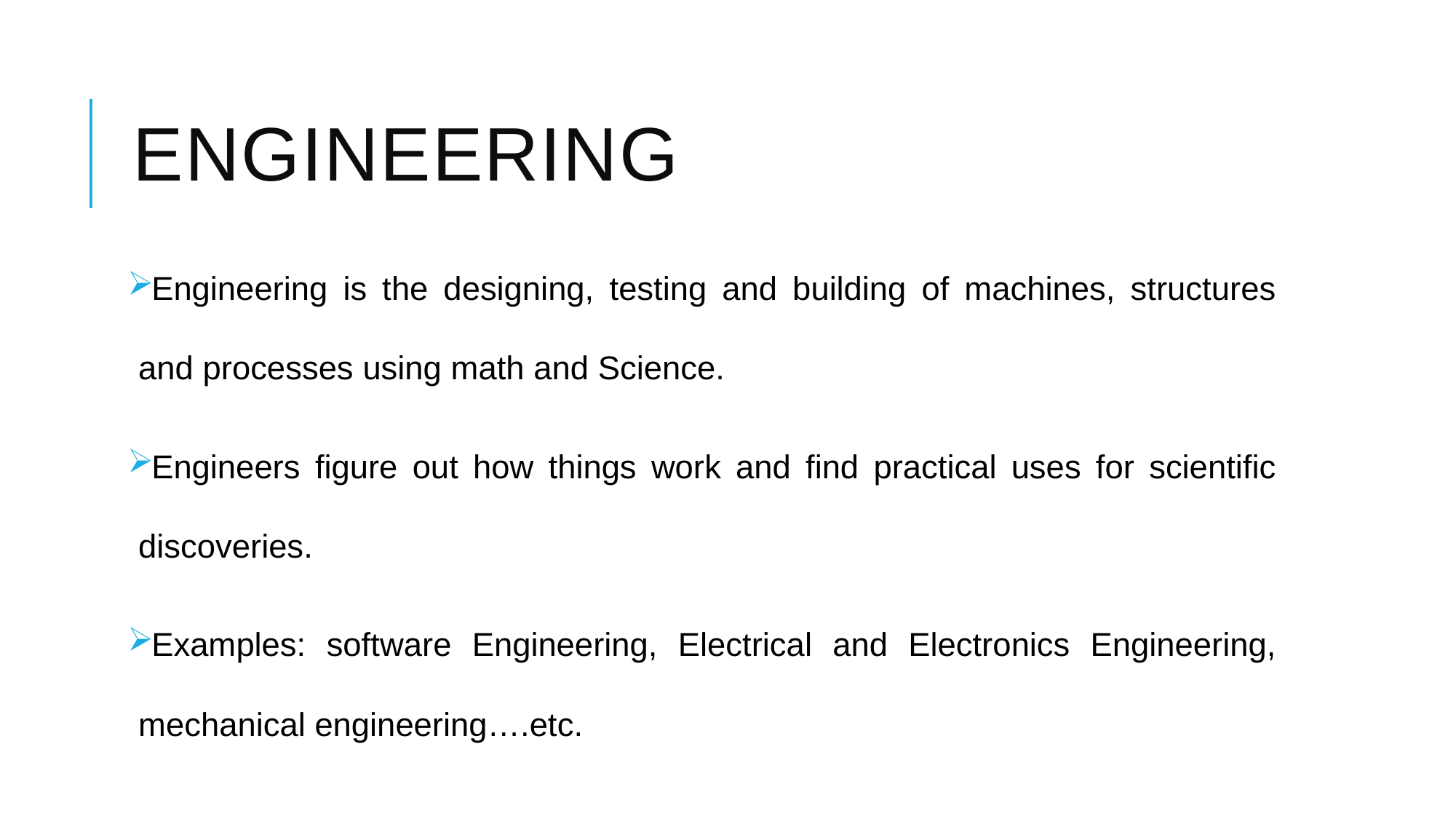

# Engineering
Engineering is the designing, testing and building of machines, structures and processes using math and Science.
Engineers figure out how things work and find practical uses for scientific discoveries.
Examples: software Engineering, Electrical and Electronics Engineering, mechanical engineering….etc.